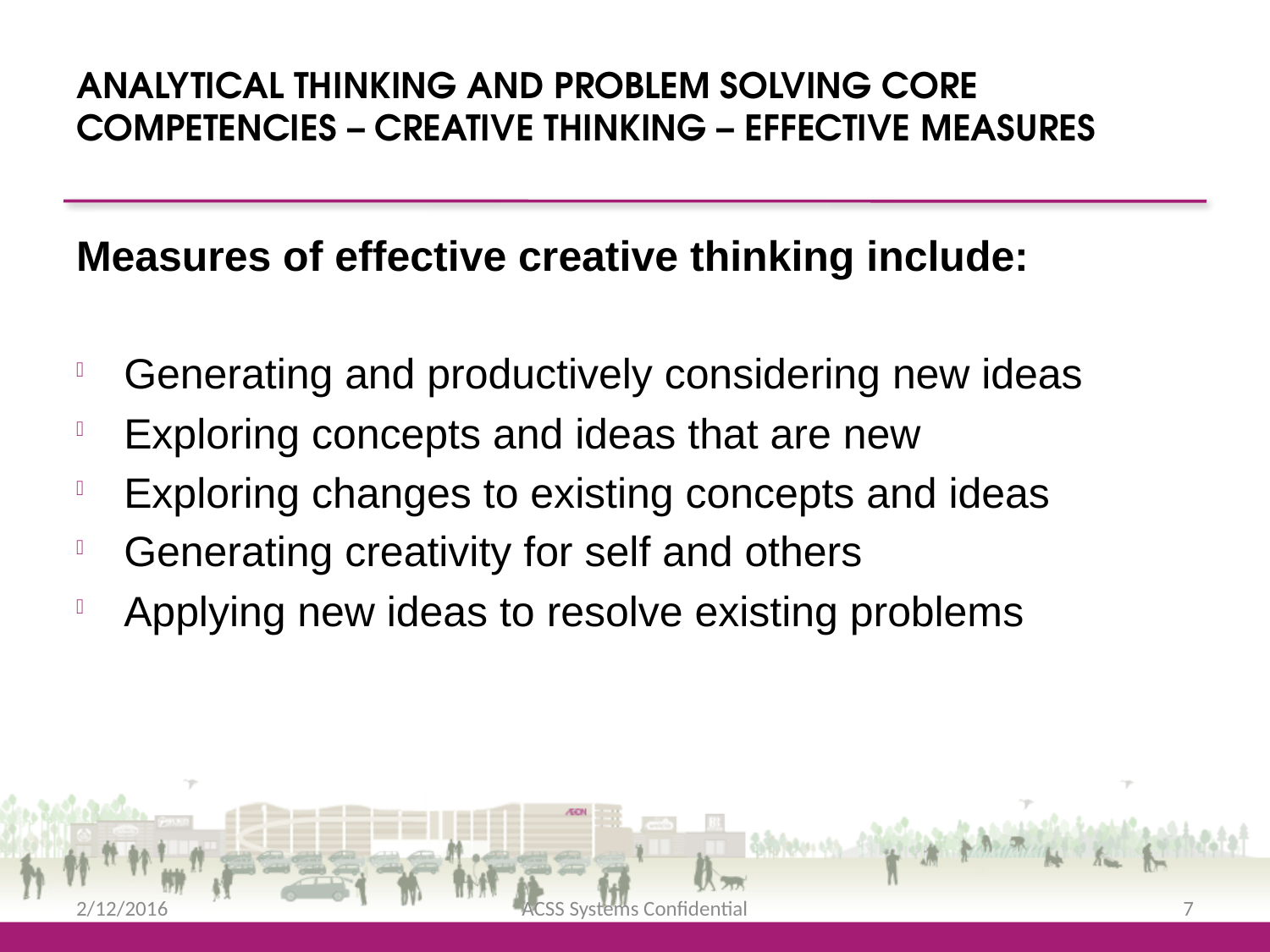

Analytical Thinking and Problem Solving Core Competencies – Creative Thinking – Effective measures
Measures of effective creative thinking include:

Generating and productively considering new ideas
Exploring concepts and ideas that are new
Exploring changes to existing concepts and ideas
Generating creativity for self and others
Applying new ideas to resolve existing problems
2/12/2016
ACSS Systems Confidential
7